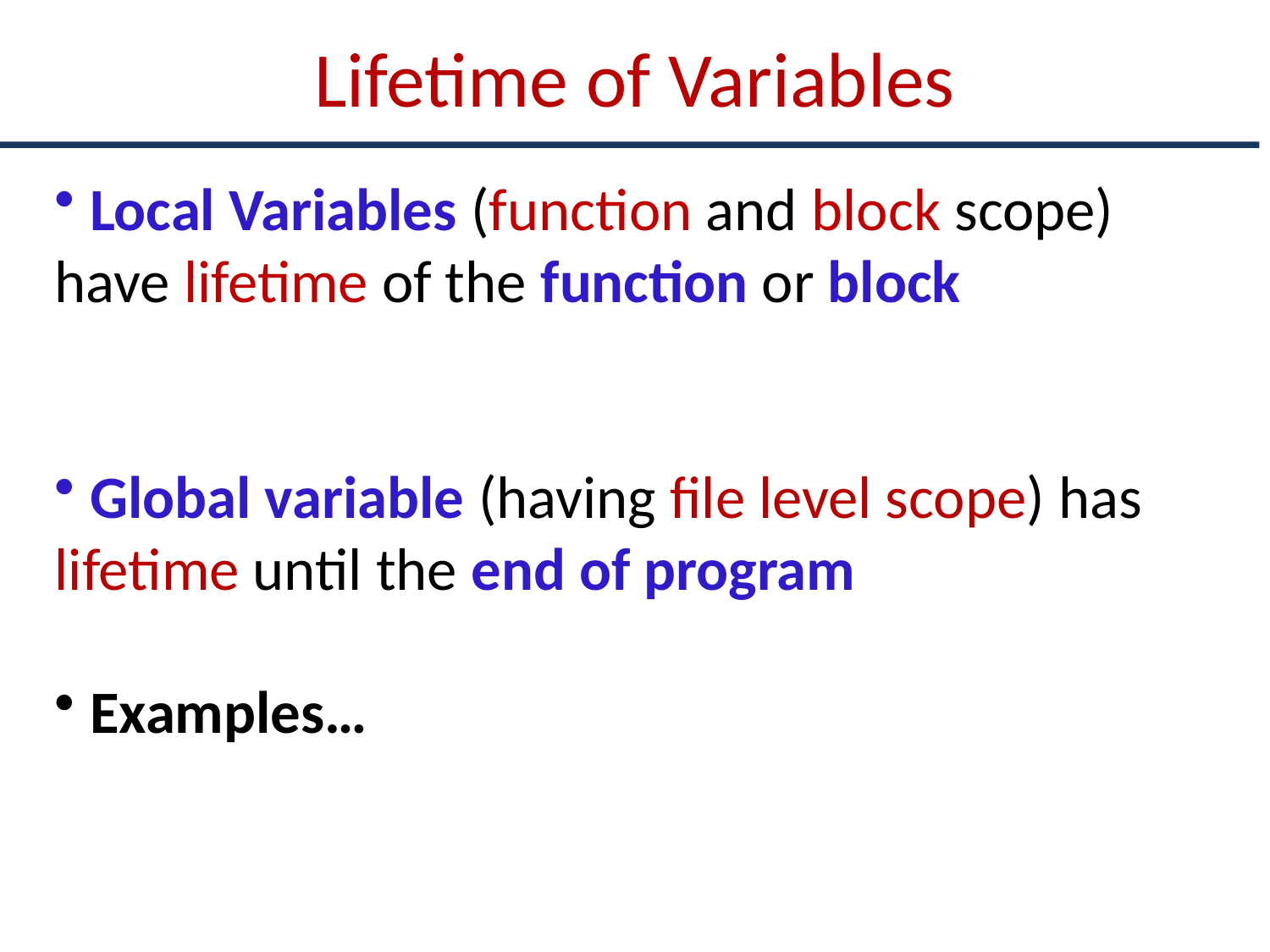

# Lifetime of Variables

 Local Variables (function and block scope) have lifetime of the function or block

 Global variable (having file level scope) has lifetime until the end of program

 Examples…